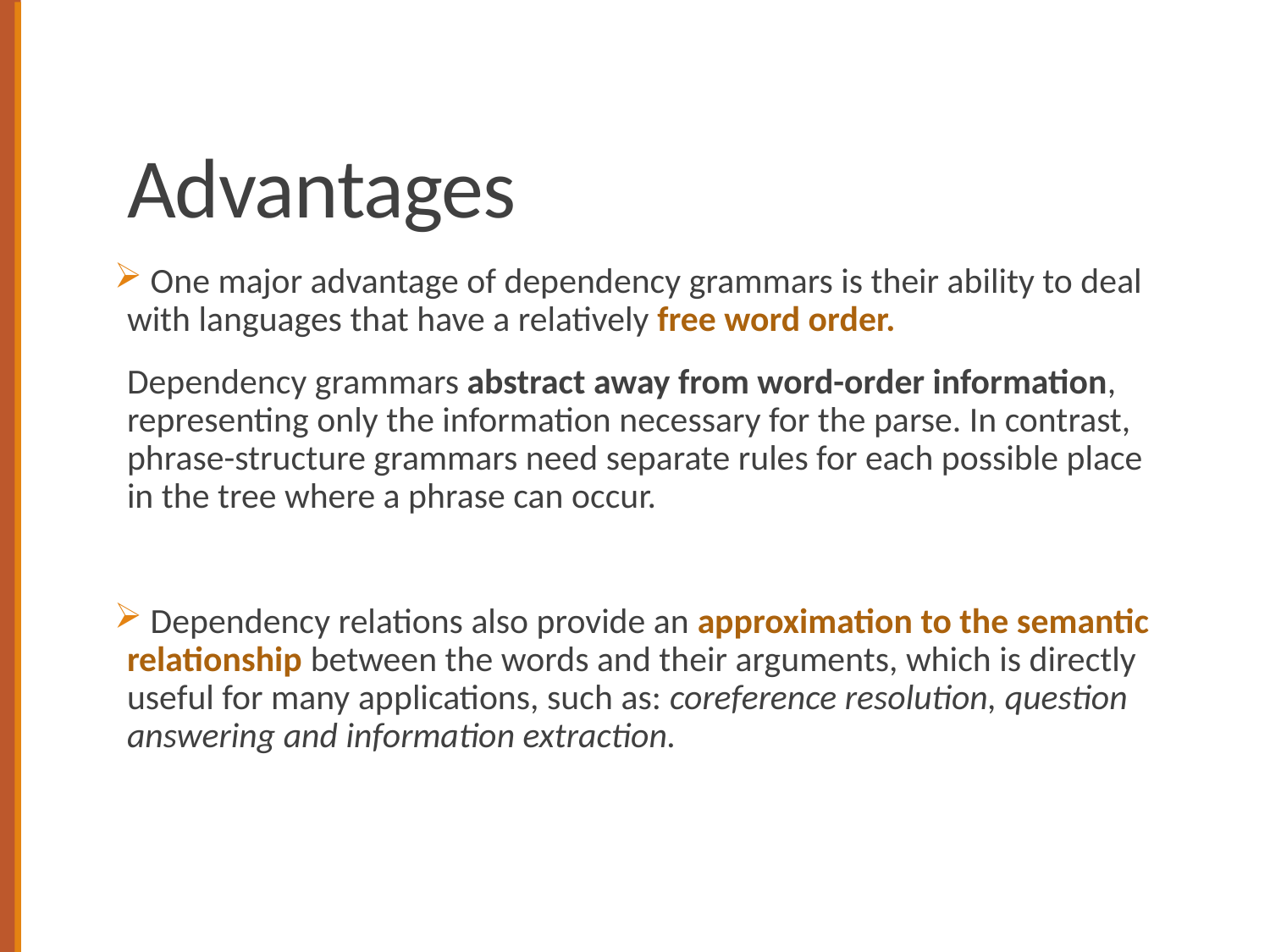

# Advantages
 One major advantage of dependency grammars is their ability to deal with languages that have a relatively free word order.
Dependency grammars abstract away from word-order information, representing only the information necessary for the parse. In contrast, phrase-structure grammars need separate rules for each possible place in the tree where a phrase can occur.

 Dependency relations also provide an approximation to the semantic relationship between the words and their arguments, which is directly useful for many applications, such as: coreference resolution, question answering and information extraction.